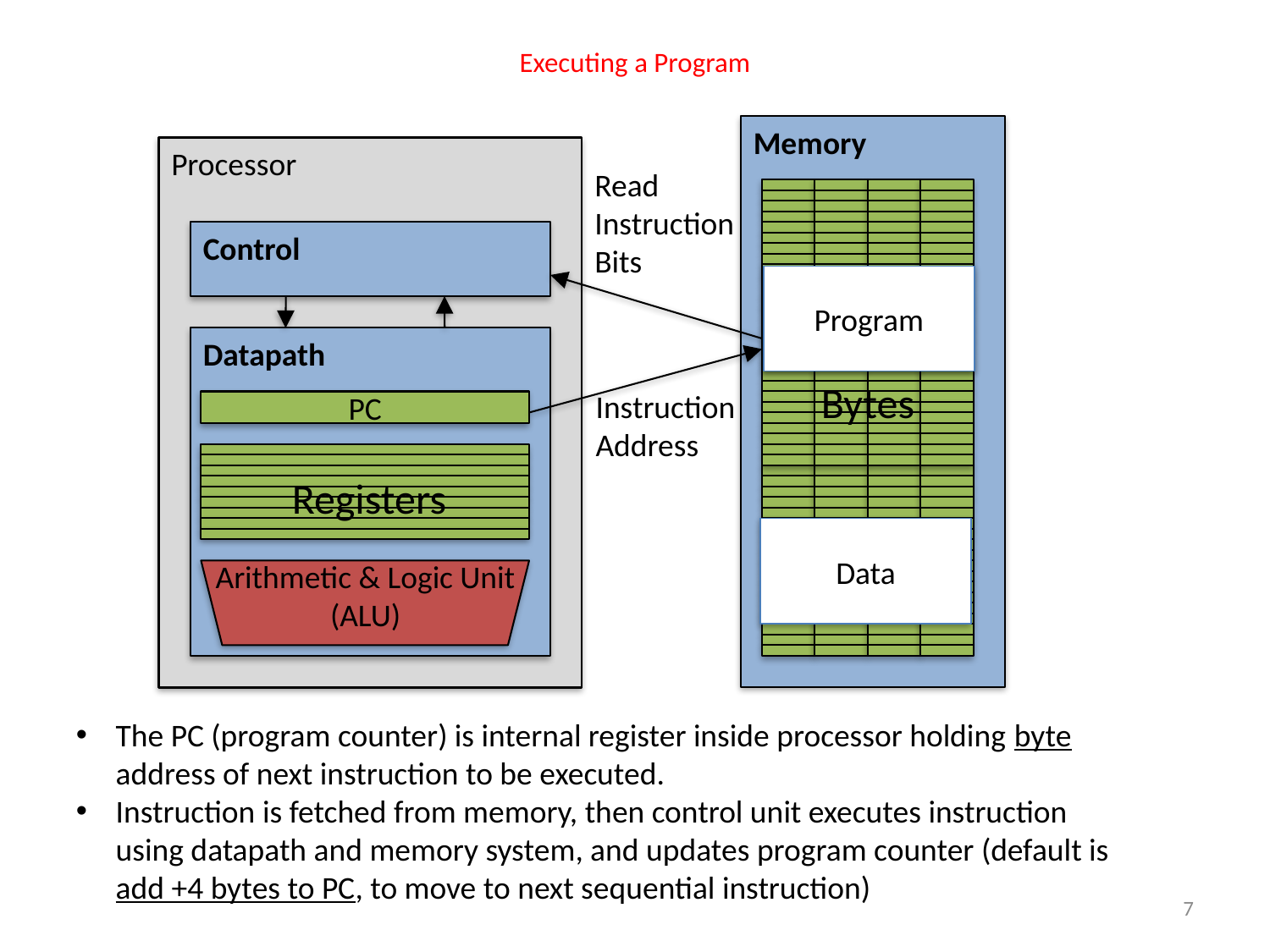

# Executing a Program
Memory
Processor
Control
Datapath
Read Instruction Bits
Instruction
Address

Bytes

Program
PC

Registers

Arithmetic & Logic Unit
(ALU)

Data
The PC (program counter) is internal register inside processor holding byte address of next instruction to be executed.
Instruction is fetched from memory, then control unit executes instruction using datapath and memory system, and updates program counter (default is add +4 bytes to PC, to move to next sequential instruction)
7